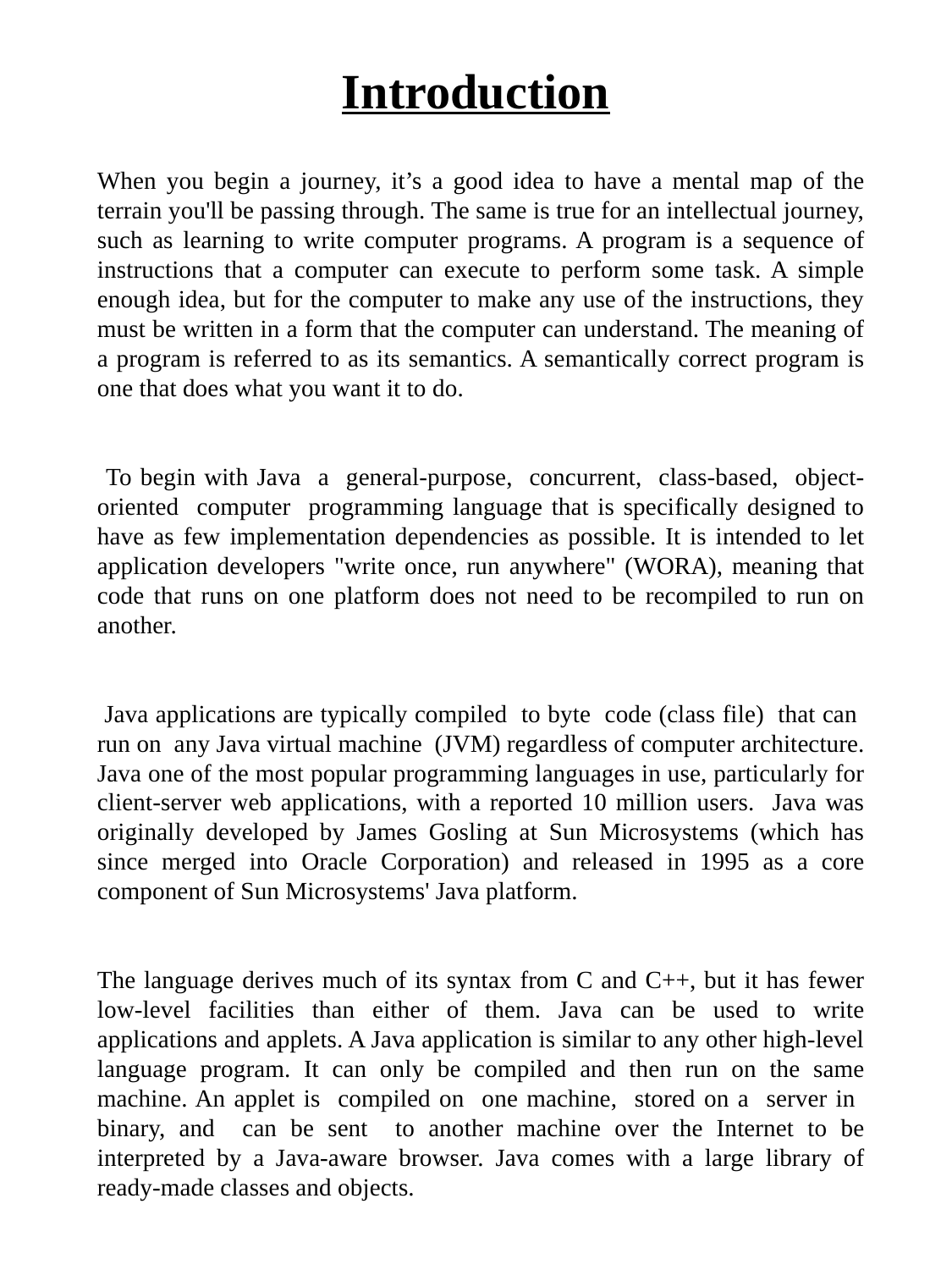

Introduction
When you begin a journey, it’s a good idea to have a mental map of the terrain you'll be passing through. The same is true for an intellectual journey, such as learning to write computer programs. A program is a sequence of instructions that a computer can execute to perform some task. A simple enough idea, but for the computer to make any use of the instructions, they must be written in a form that the computer can understand. The meaning of a program is referred to as its semantics. A semantically correct program is one that does what you want it to do.

 To begin with Java  a  general-purpose,  concurrent,  class-based,  object-oriented  computer  programming language that is specifically designed to have as few implementation dependencies as possible. It is intended to let application developers "write once, run anywhere" (WORA), meaning that code that runs on one platform does not need to be recompiled to run on another.

 Java applications are typically compiled  to byte  code (class file)  that can  run on  any Java virtual machine  (JVM) regardless of computer architecture. Java one of the most popular programming languages in use, particularly for client-server web applications, with a reported 10 million users.  Java was originally developed by James Gosling at Sun Microsystems (which has since merged into Oracle Corporation) and released in 1995 as a core component of Sun Microsystems' Java platform.

The language derives much of its syntax from C and C++, but it has fewer low-level facilities than either of them. Java can be used to write applications and applets. A Java application is similar to any other high-level language program. It can only be compiled and then run on the same machine. An applet is  compiled on  one machine,  stored on a  server in  binary, and  can be sent  to another machine over the Internet to be interpreted by a Java-aware browser. Java comes with a large library of ready-made classes and objects.